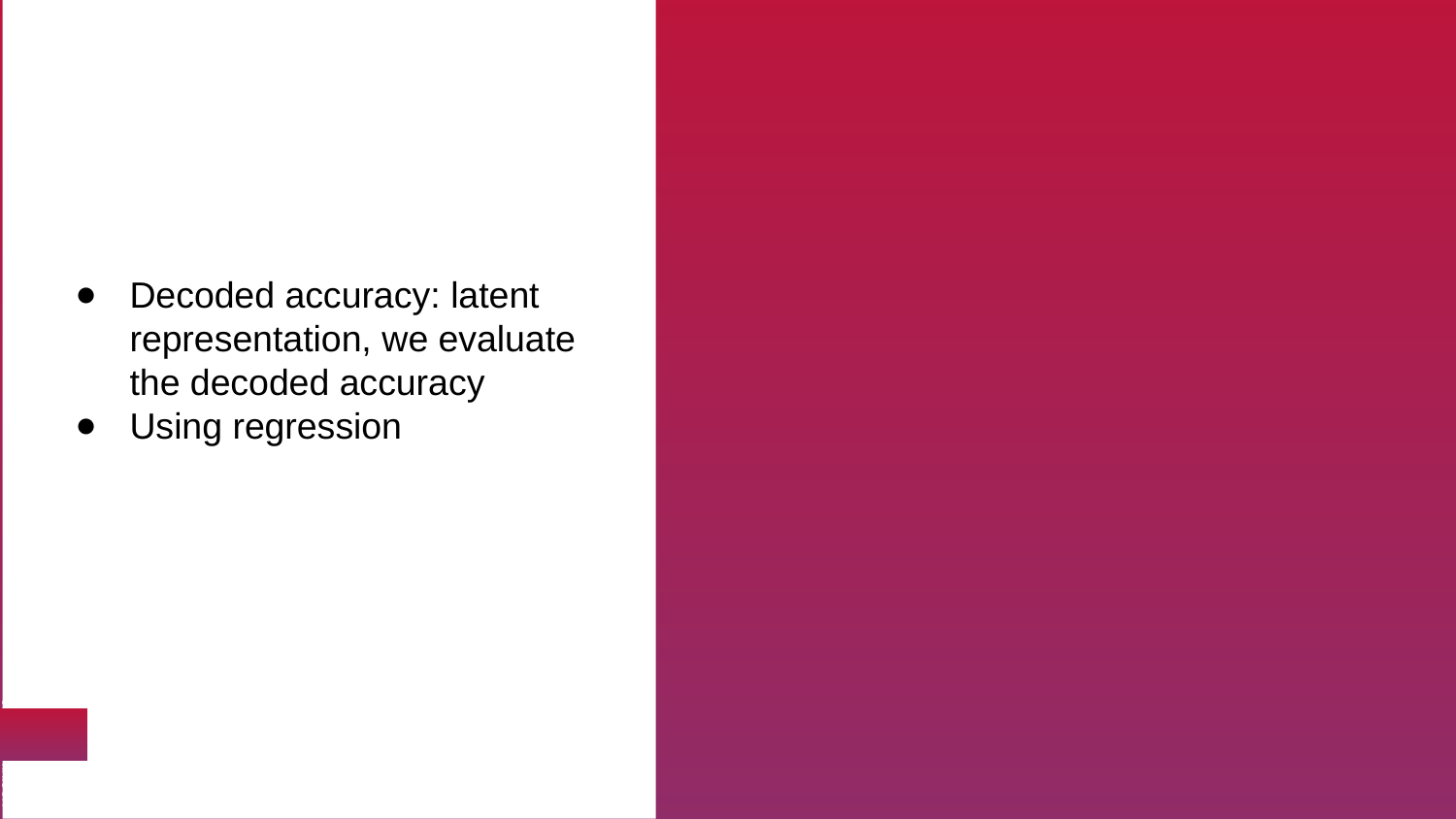

# Decoded accuracy: latent representation, we evaluate the decoded accuracy
Using regression